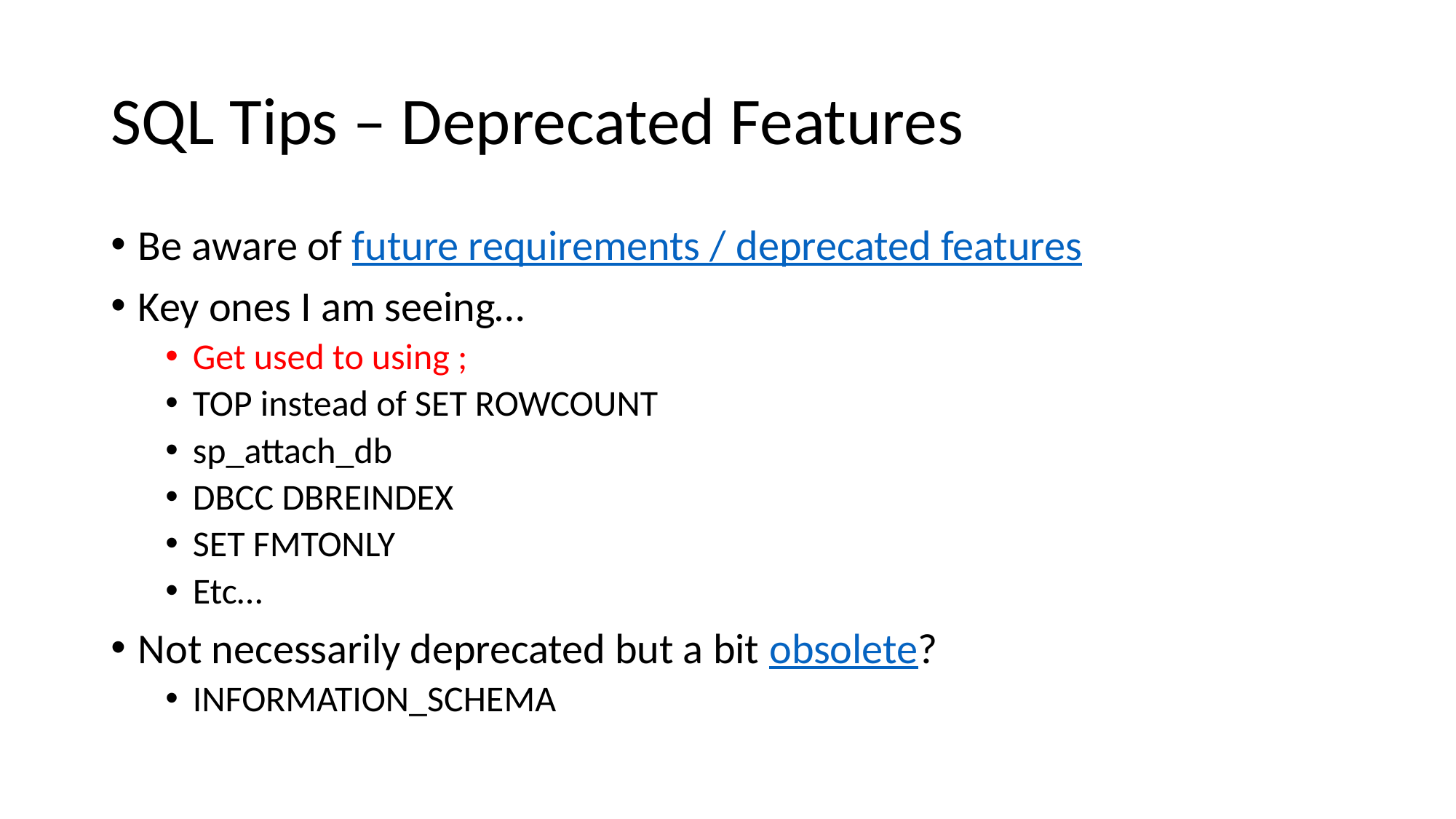

# SQL Tips – Deprecated Features
Be aware of future requirements / deprecated features
Key ones I am seeing…
Get used to using ;
TOP instead of SET ROWCOUNT
sp_attach_db
DBCC DBREINDEX
SET FMTONLY
Etc…
Not necessarily deprecated but a bit obsolete?
INFORMATION_SCHEMA